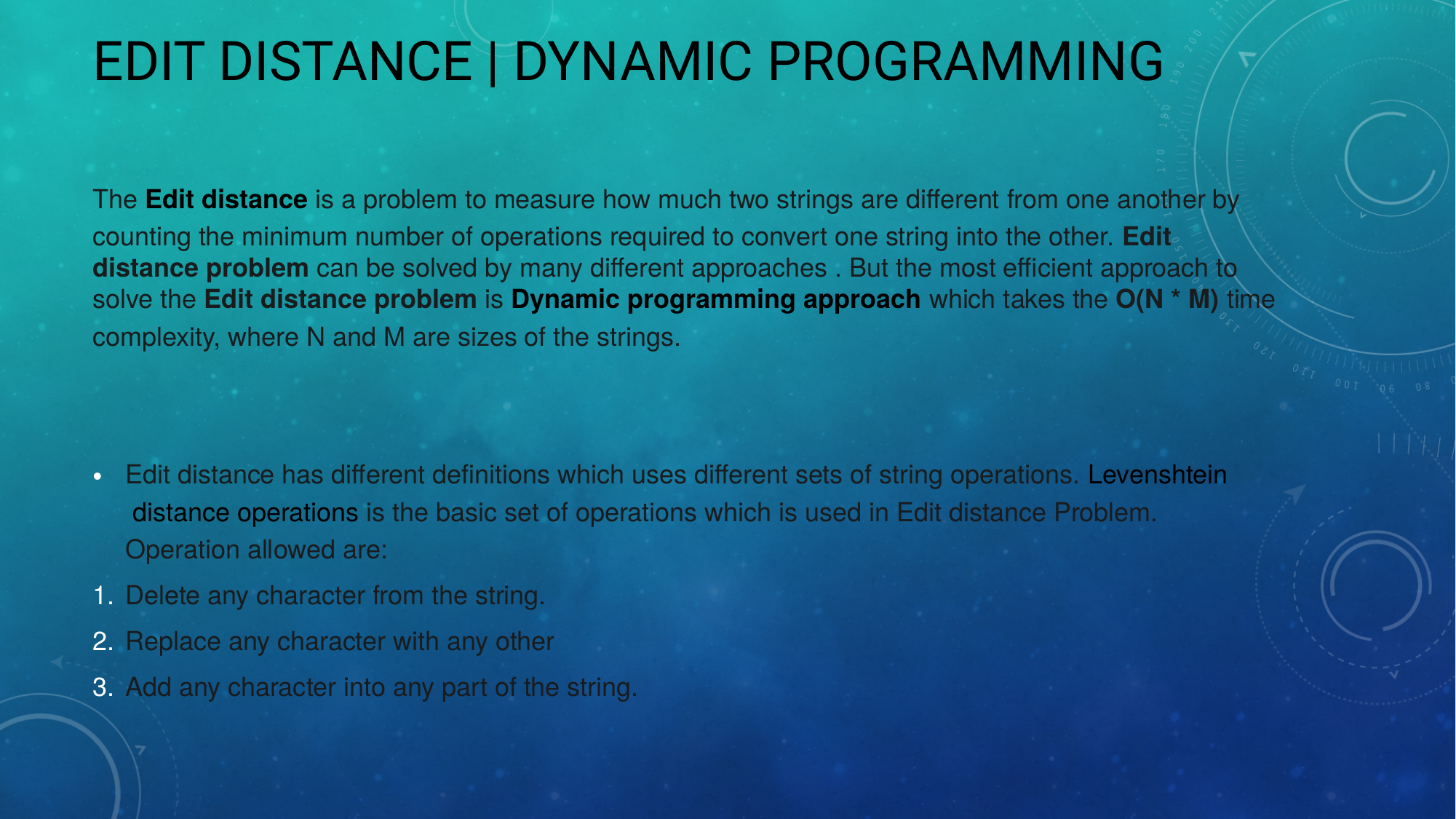

# Edit Distance | Dynamic Programming
The Edit distance is a problem to measure how much two strings are different from one another by counting the minimum number of operations required to convert one string into the other. Edit distance problem can be solved by many different approaches . But the most efficient approach to solve the Edit distance problem is Dynamic programming approach which takes the O(N * M) time complexity, where N and M are sizes of the strings.

Edit distance has different definitions which uses different sets of string operations. Levenshtein distance operations is the basic set of operations which is used in Edit distance Problem.
Operation allowed are:
Delete any character from the string.
Replace any character with any other
Add any character into any part of the string.